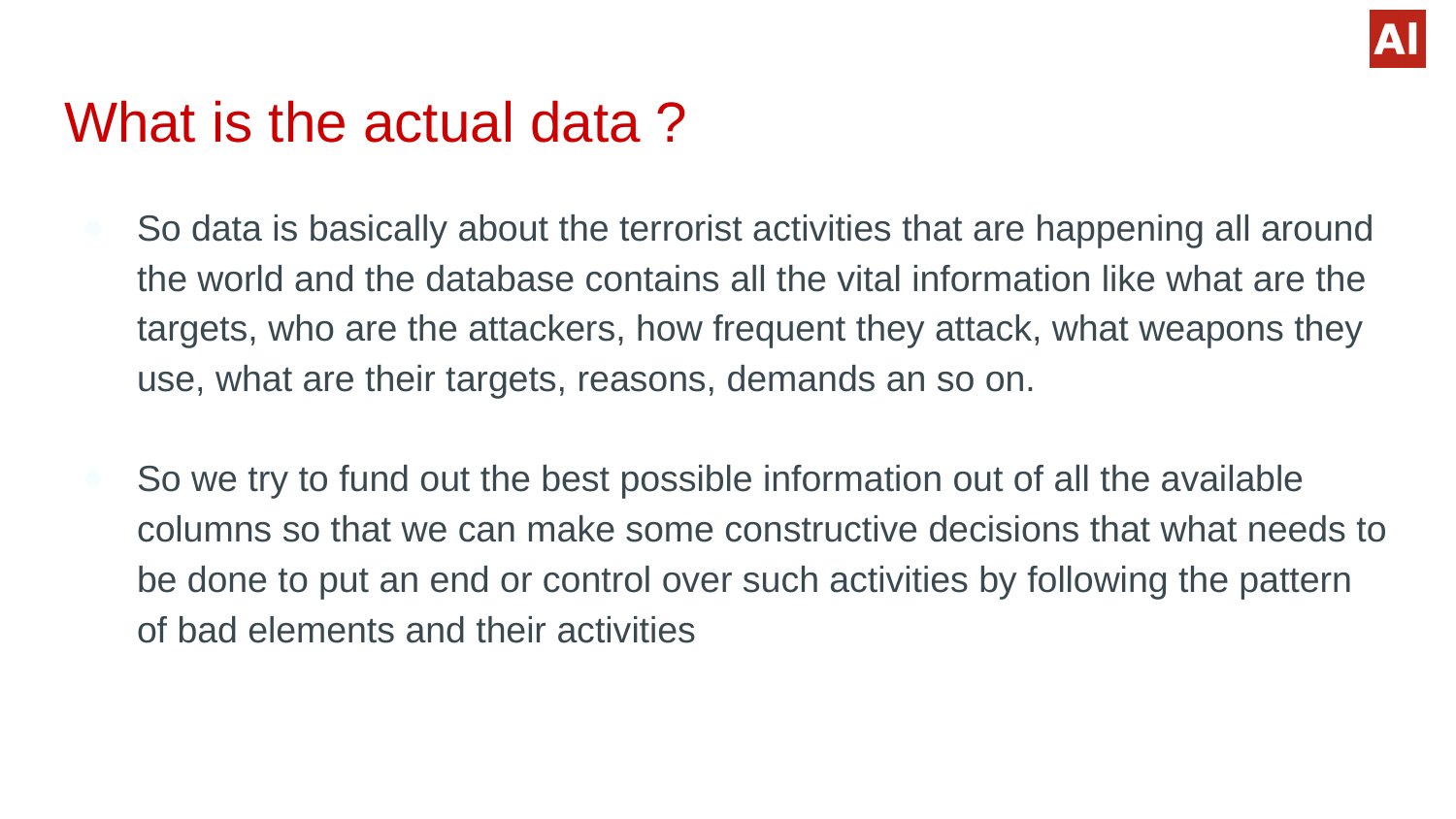

# What is the actual data ?
So data is basically about the terrorist activities that are happening all around the world and the database contains all the vital information like what are the targets, who are the attackers, how frequent they attack, what weapons they use, what are their targets, reasons, demands an so on.

So we try to fund out the best possible information out of all the available columns so that we can make some constructive decisions that what needs to be done to put an end or control over such activities by following the pattern of bad elements and their activities